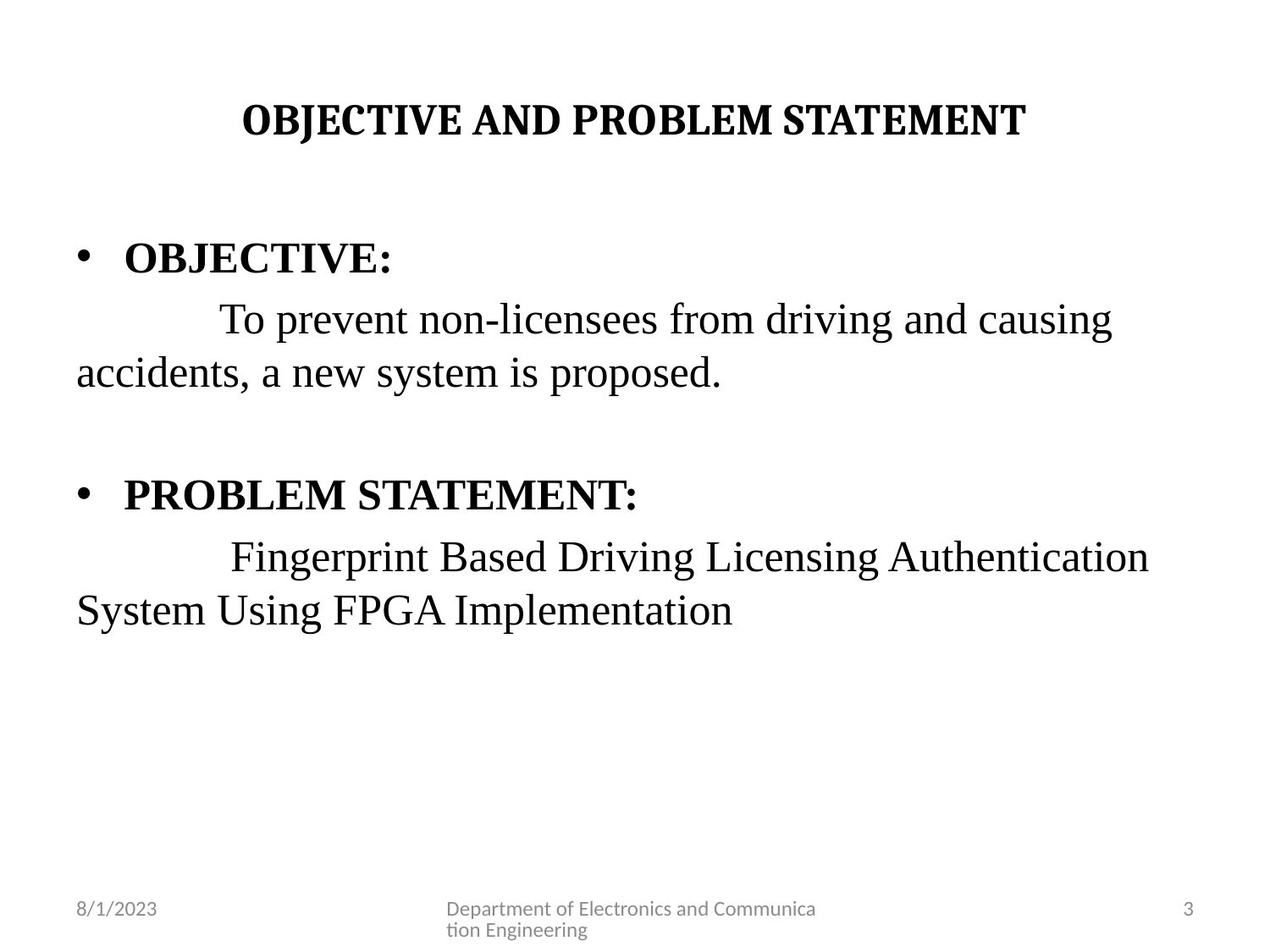

# OBJECTIVE AND PROBLEM STATEMENT
OBJECTIVE:
             To prevent non-licensees from driving and causing accidents, a new system is proposed.

PROBLEM STATEMENT:
              Fingerprint Based Driving Licensing Authentication System Using FPGA Implementation

8/1/2023
Department of Electronics and Communication Engineering
3